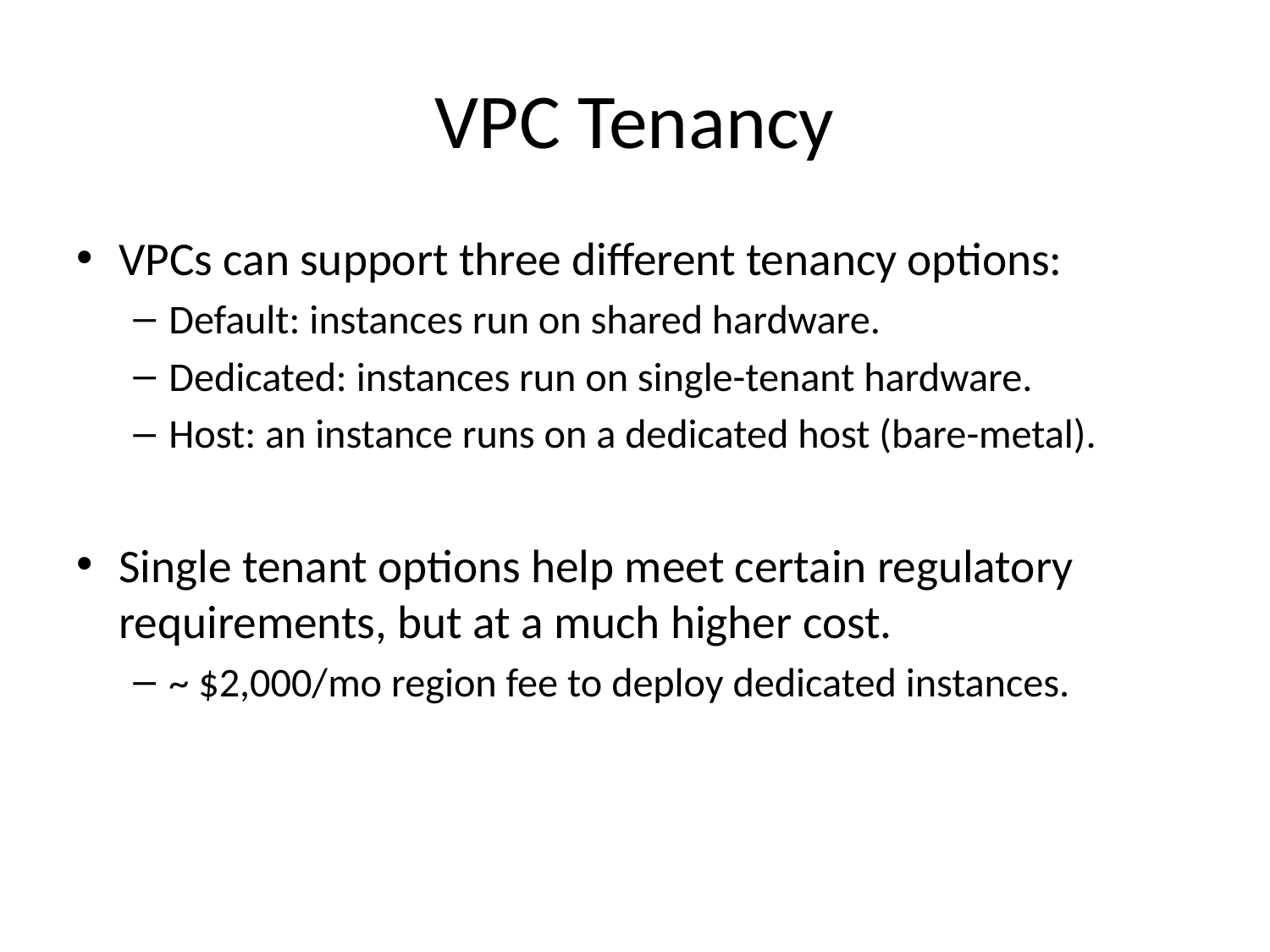

# VPC Tenancy
VPCs can support three different tenancy options:
Default: instances run on shared hardware.
Dedicated: instances run on single-tenant hardware.
Host: an instance runs on a dedicated host (bare-metal).

Single tenant options help meet certain regulatory requirements, but at a much higher cost.
~ $2,000/mo region fee to deploy dedicated instances.